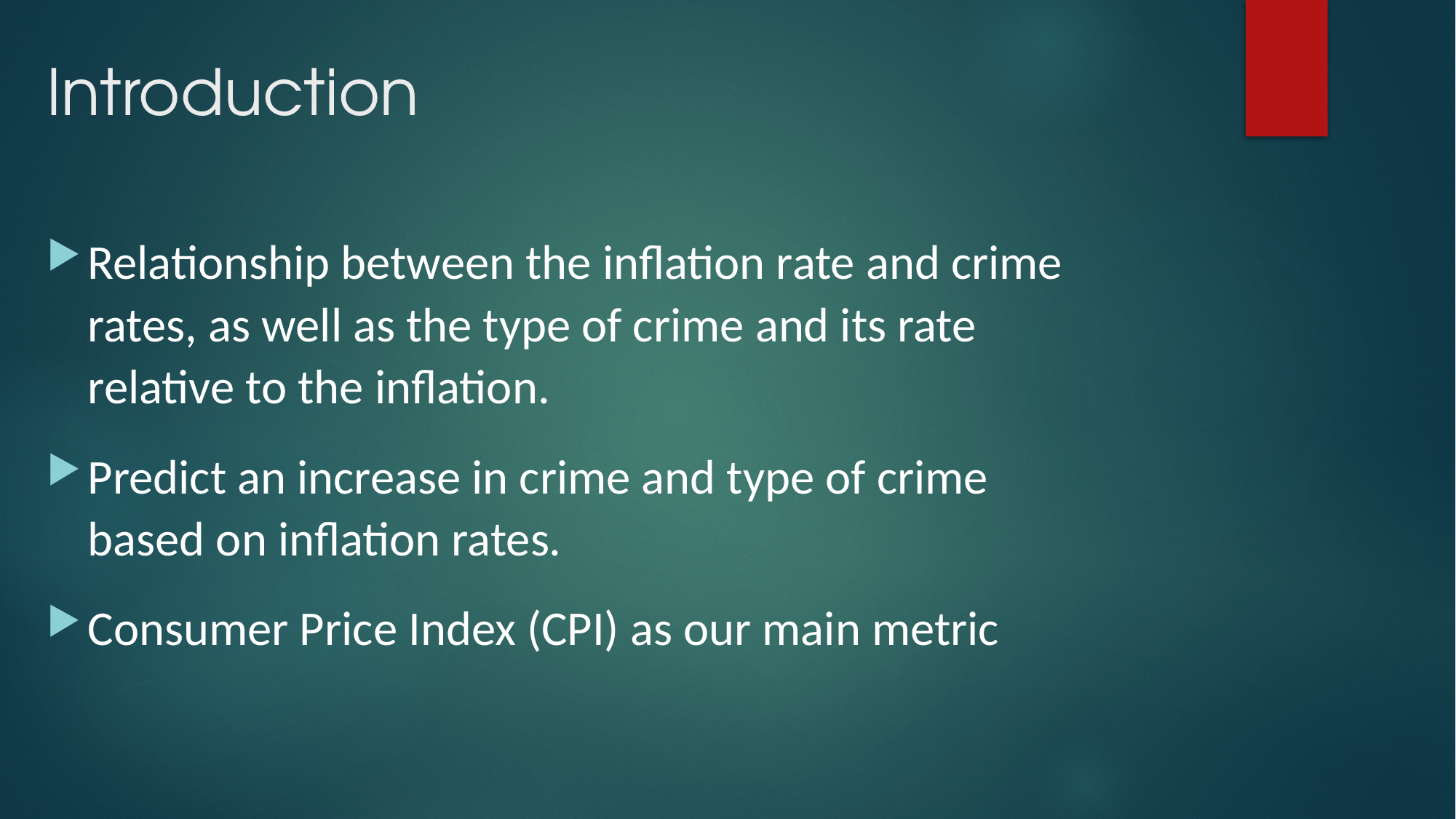

# Introduction
Relationship between the inflation rate and crime rates, as well as the type of crime and its rate relative to the inflation.
Predict an increase in crime and type of crime based on inflation rates.
Consumer Price Index (CPI) as our main metric